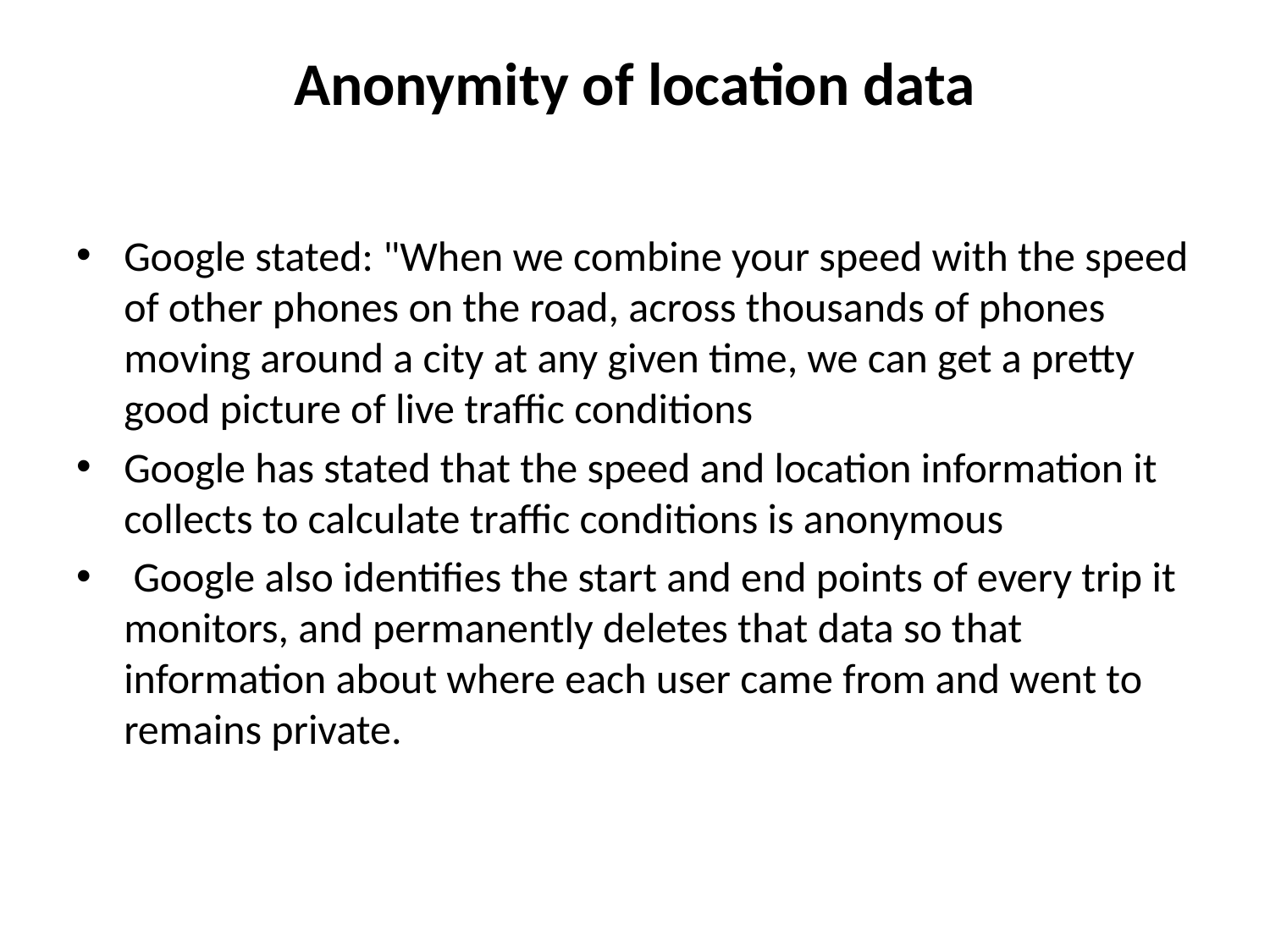

# Anonymity of location data
Google stated: "When we combine your speed with the speed of other phones on the road, across thousands of phones moving around a city at any given time, we can get a pretty good picture of live traffic conditions
Google has stated that the speed and location information it collects to calculate traffic conditions is anonymous
 Google also identifies the start and end points of every trip it monitors, and permanently deletes that data so that information about where each user came from and went to remains private.